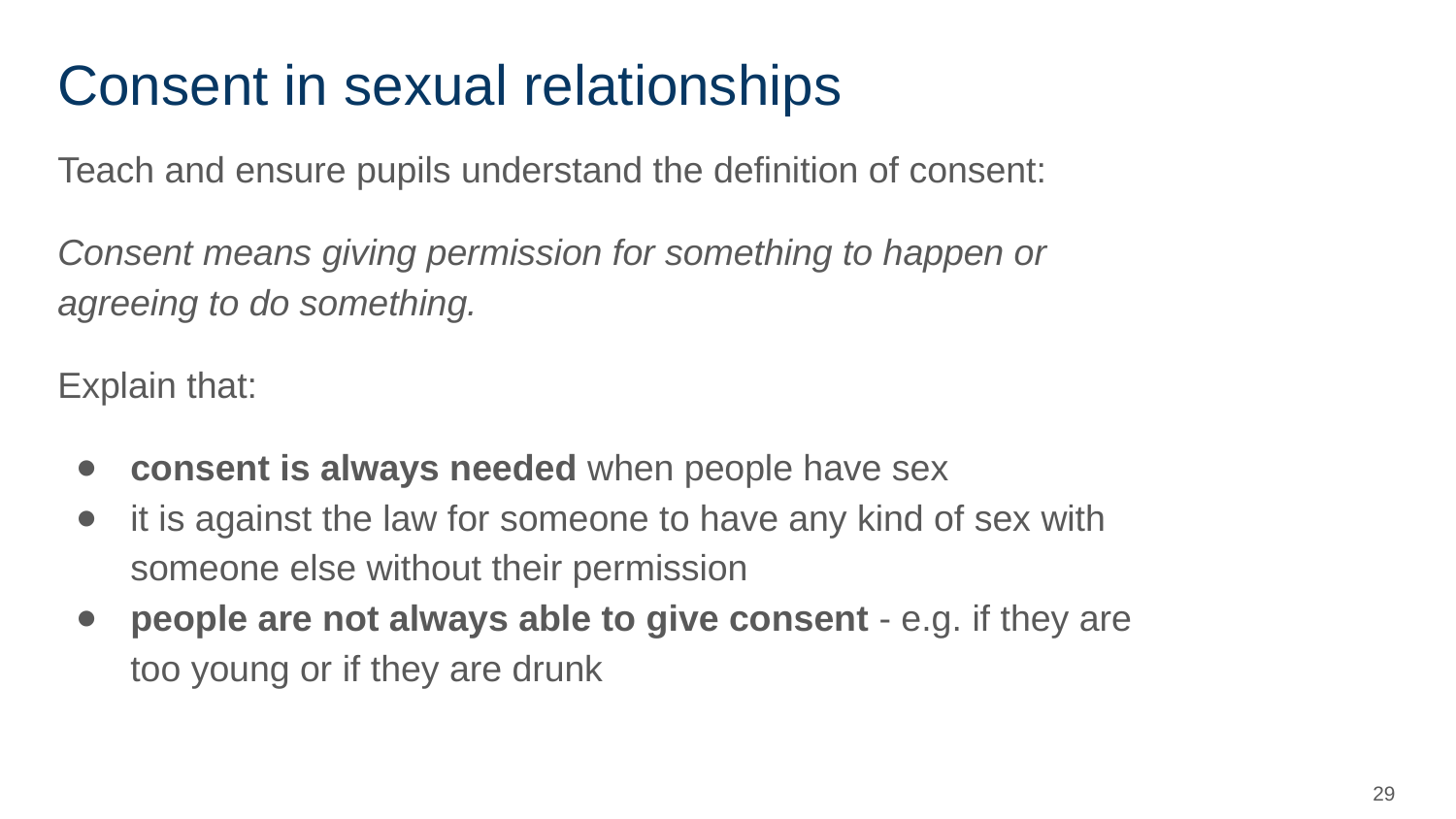

# Consent in sexual relationships

Teach and ensure pupils understand the definition of consent:
Consent means giving permission for something to happen or agreeing to do something.
Explain that:
consent is always needed when people have sex
it is against the law for someone to have any kind of sex with someone else without their permission
people are not always able to give consent - e.g. if they are too young or if they are drunk

29